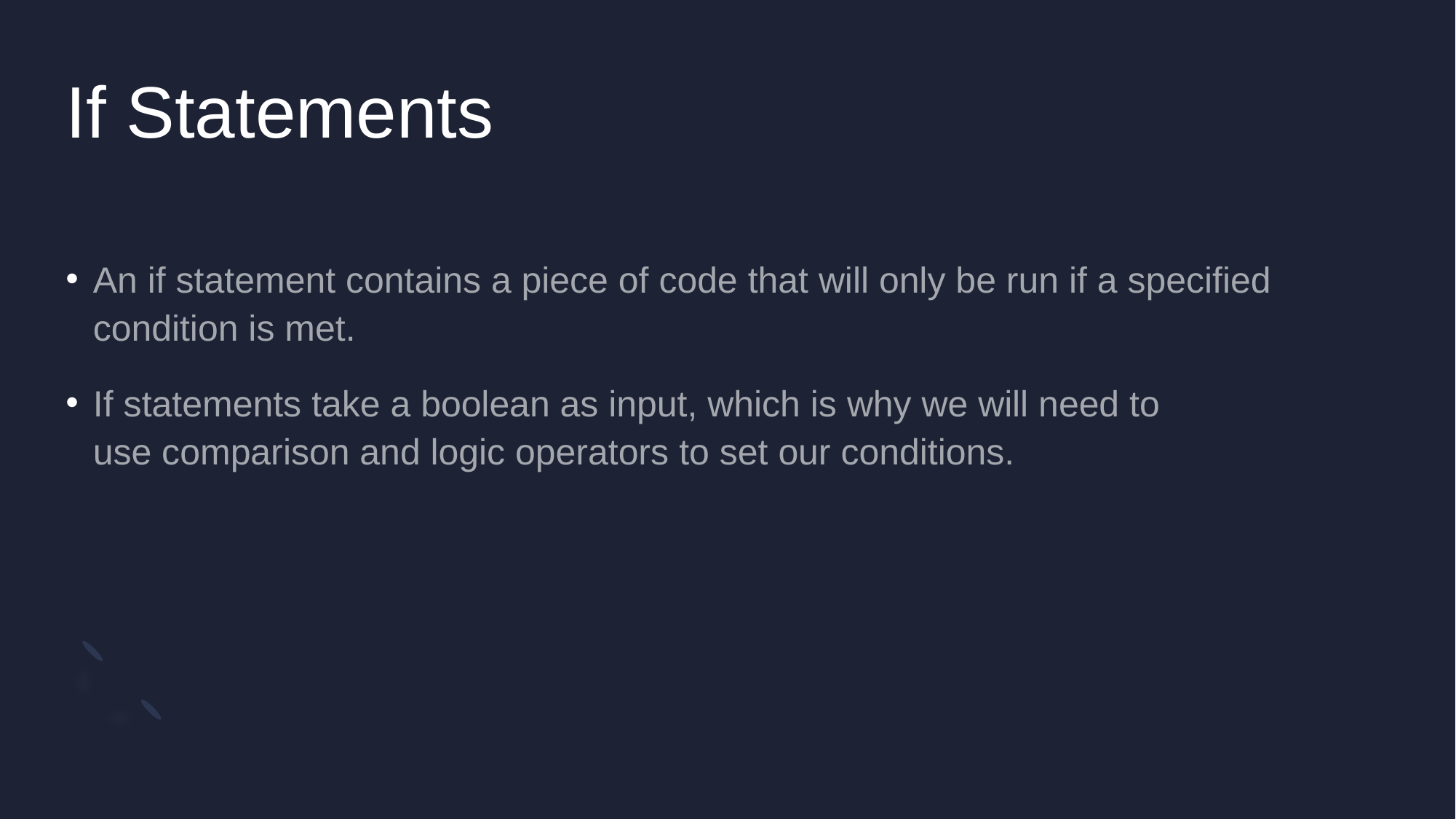

# If Statements
An if statement contains a piece of code that will only be run if a specified condition is met.
If statements take a boolean as input, which is why we will need to use comparison and logic operators to set our conditions.